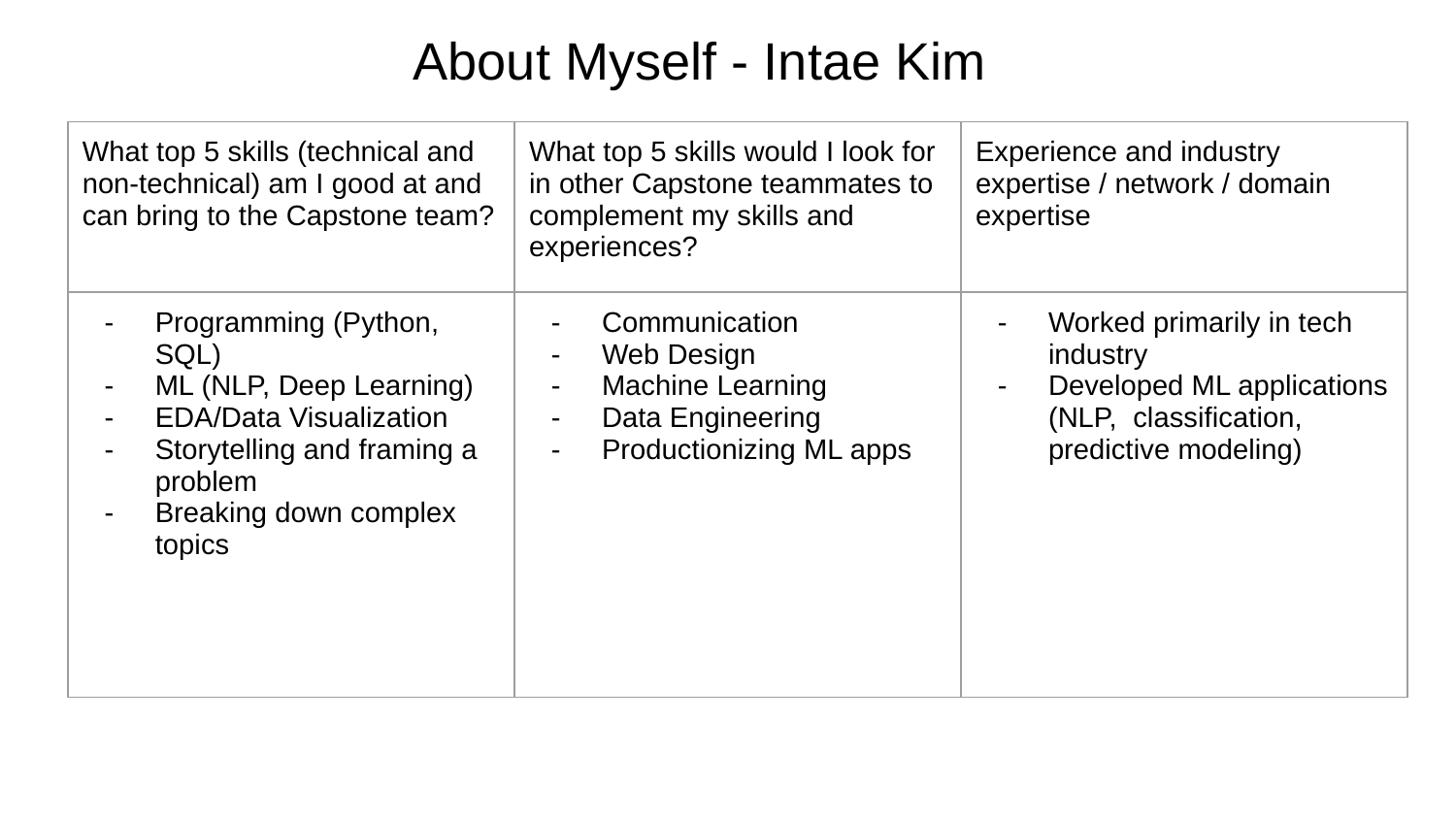

About Myself - Intae Kim
| What top 5 skills (technical and non-technical) am I good at and can bring to the Capstone team? | What top 5 skills would I look for in other Capstone teammates to complement my skills and experiences? | Experience and industry expertise / network / domain expertise |
| --- | --- | --- |
| Programming (Python, SQL) ML (NLP, Deep Learning) EDA/Data Visualization Storytelling and framing a problem Breaking down complex topics | Communication Web Design Machine Learning Data Engineering Productionizing ML apps | Worked primarily in tech industry Developed ML applications (NLP, classification, predictive modeling) |